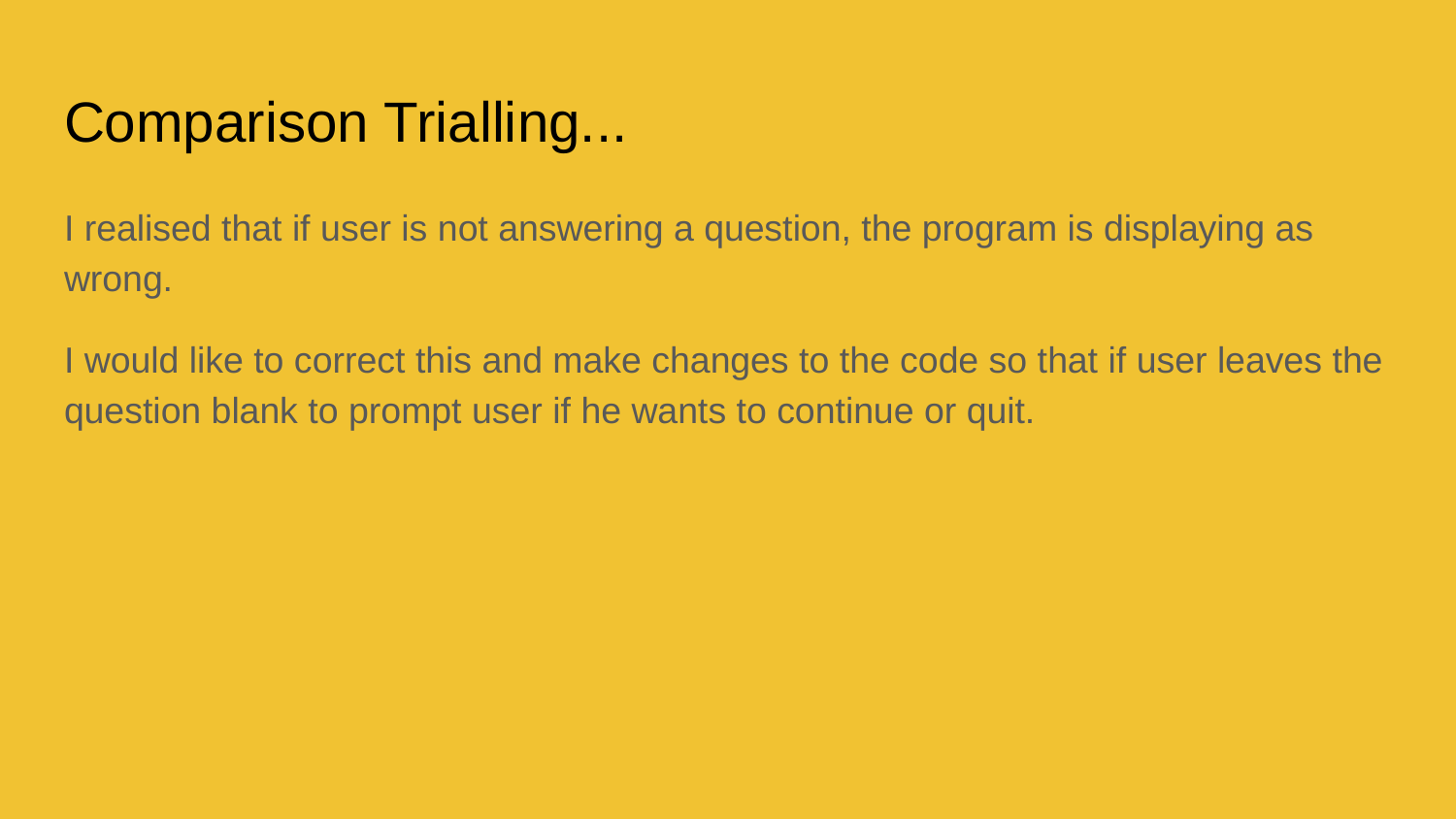

# Comparison Trialling...
I realised that if user is not answering a question, the program is displaying as wrong.
I would like to correct this and make changes to the code so that if user leaves the question blank to prompt user if he wants to continue or quit.